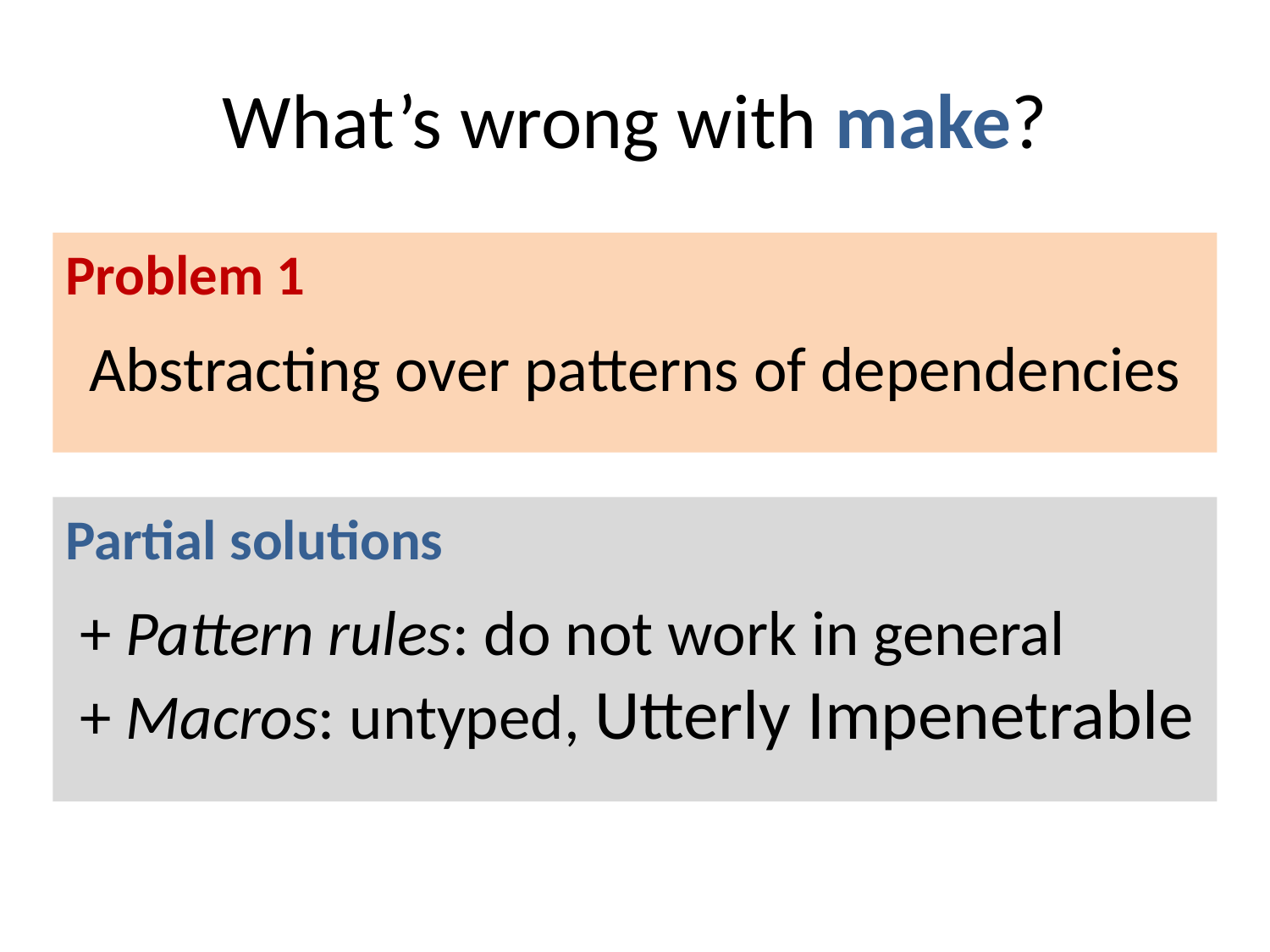

# What’s wrong with make?
Problem 1
Abstracting over patterns of dependencies

Partial solutions
 + Pattern rules: do not work in general
 + Macros: untyped, Utterly Impenetrable